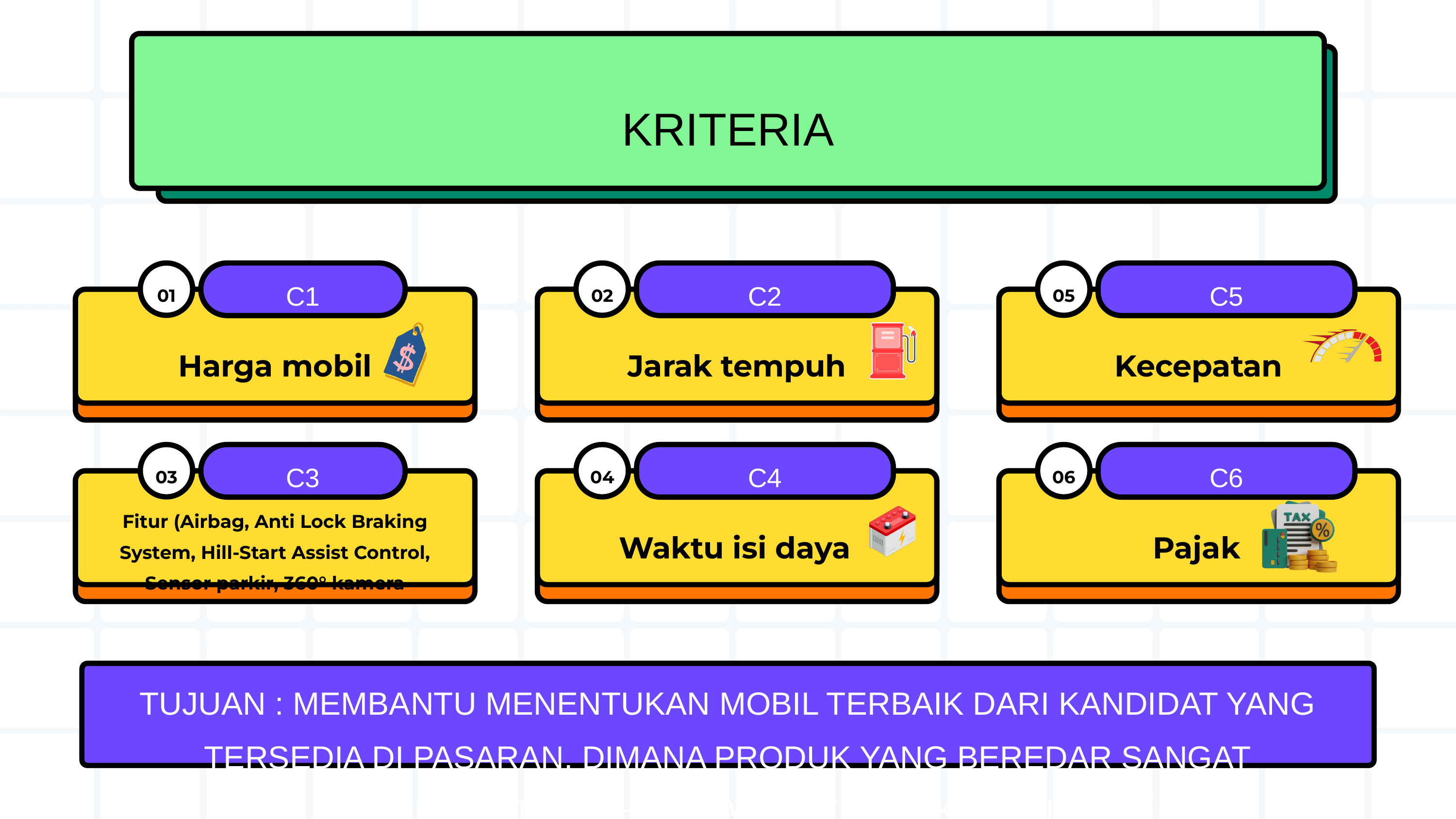

KRITERIA

C1
C2
C5
01
02
05

Harga mobil
Jarak tempuh
Kecepatan

C3
C4
C6
03
04
06

Fitur (Airbag, Anti Lock Braking System, Hill-Start Assist Control, Sensor parkir, 360° kamera

Waktu isi daya
Pajak

TUJUAN : MEMBANTU MENENTUKAN MOBIL TERBAIK DARI KANDIDAT YANG TERSEDIA DI PASARAN, DIMANA PRODUK YANG BEREDAR SANGAT KOMPETITIF SEHINGGA SULIT UNTUK DIPILIH.